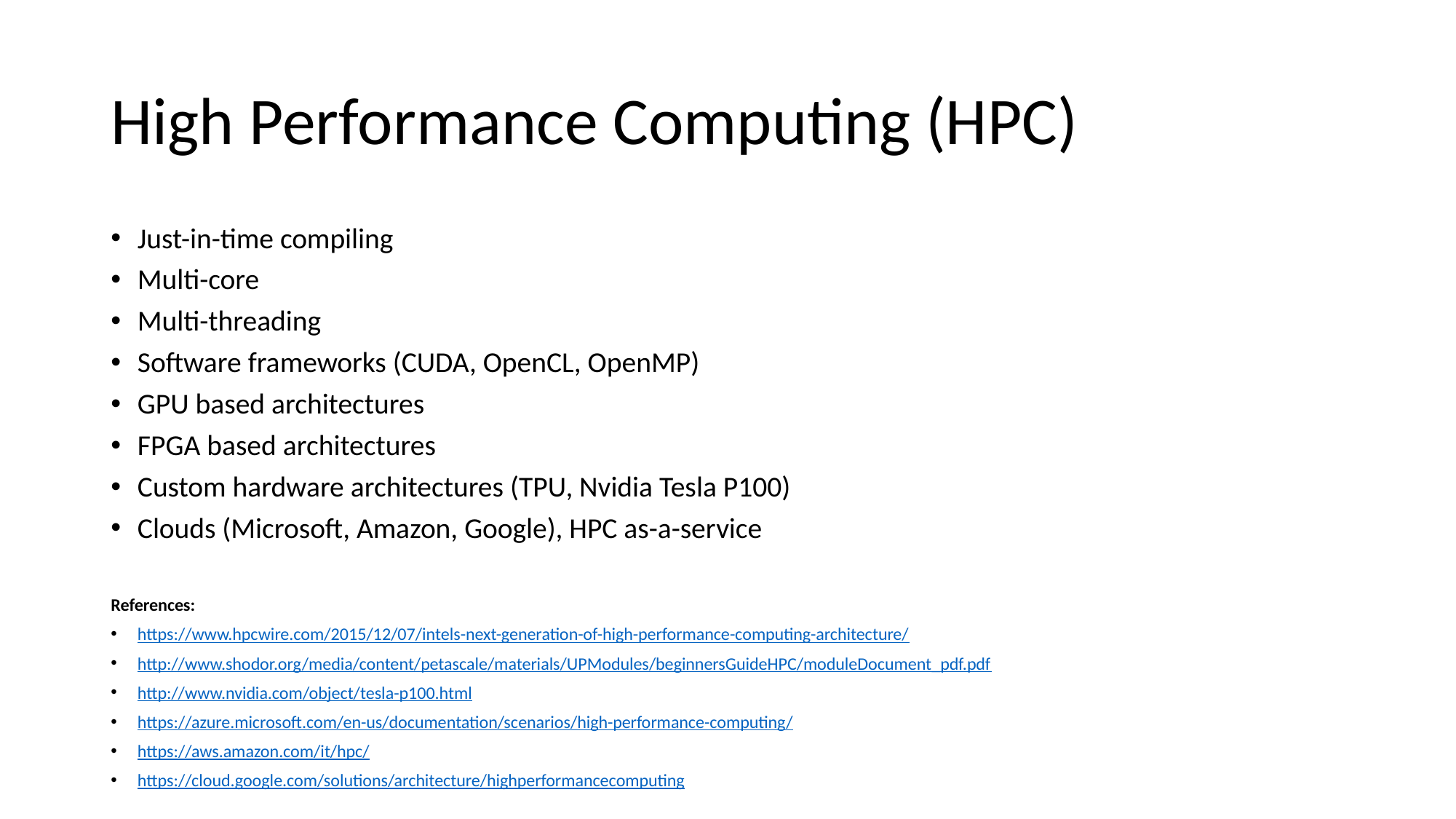

# High Performance Computing (HPC)
Just-in-time compiling
Multi-core
Multi-threading
Software frameworks (CUDA, OpenCL, OpenMP)
GPU based architectures
FPGA based architectures
Custom hardware architectures (TPU, Nvidia Tesla P100)
Clouds (Microsoft, Amazon, Google), HPC as-a-service

References:
https://www.hpcwire.com/2015/12/07/intels-next-generation-of-high-performance-computing-architecture/
http://www.shodor.org/media/content/petascale/materials/UPModules/beginnersGuideHPC/moduleDocument_pdf.pdf
http://www.nvidia.com/object/tesla-p100.html
https://azure.microsoft.com/en-us/documentation/scenarios/high-performance-computing/
https://aws.amazon.com/it/hpc/
https://cloud.google.com/solutions/architecture/highperformancecomputing